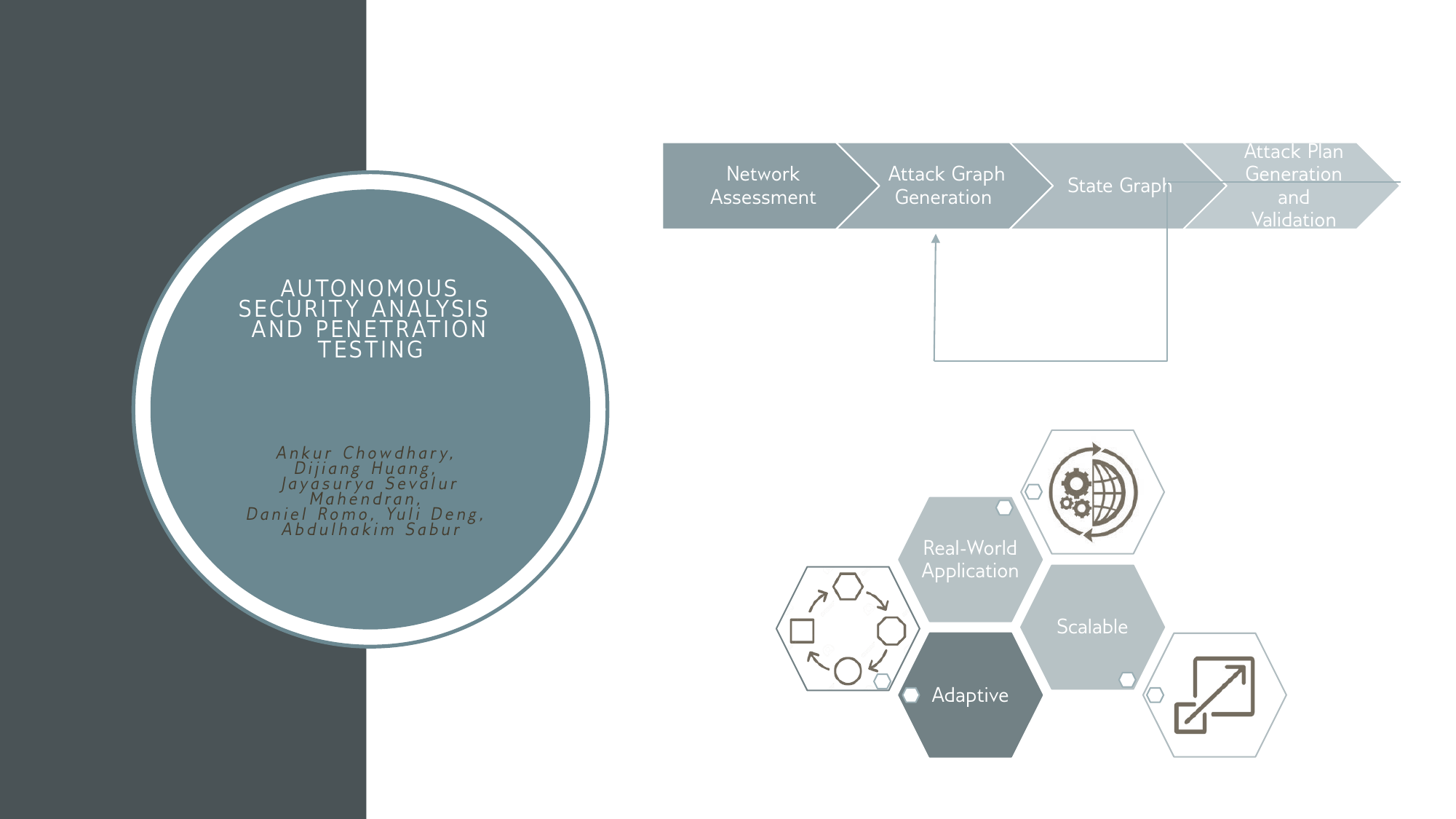

Network Assessment
Attack Graph Generation
State Graph
Attack Plan Generation and Validation

Autonomous Security Analysis
and Penetration Testing

Ankur Chowdhary,
Dijiang Huang,
Jayasurya Sevalur Mahendran,
Daniel Romo, Yuli Deng,
Abdulhakim Sabur
Adaptive
Scalable
Real-World Application